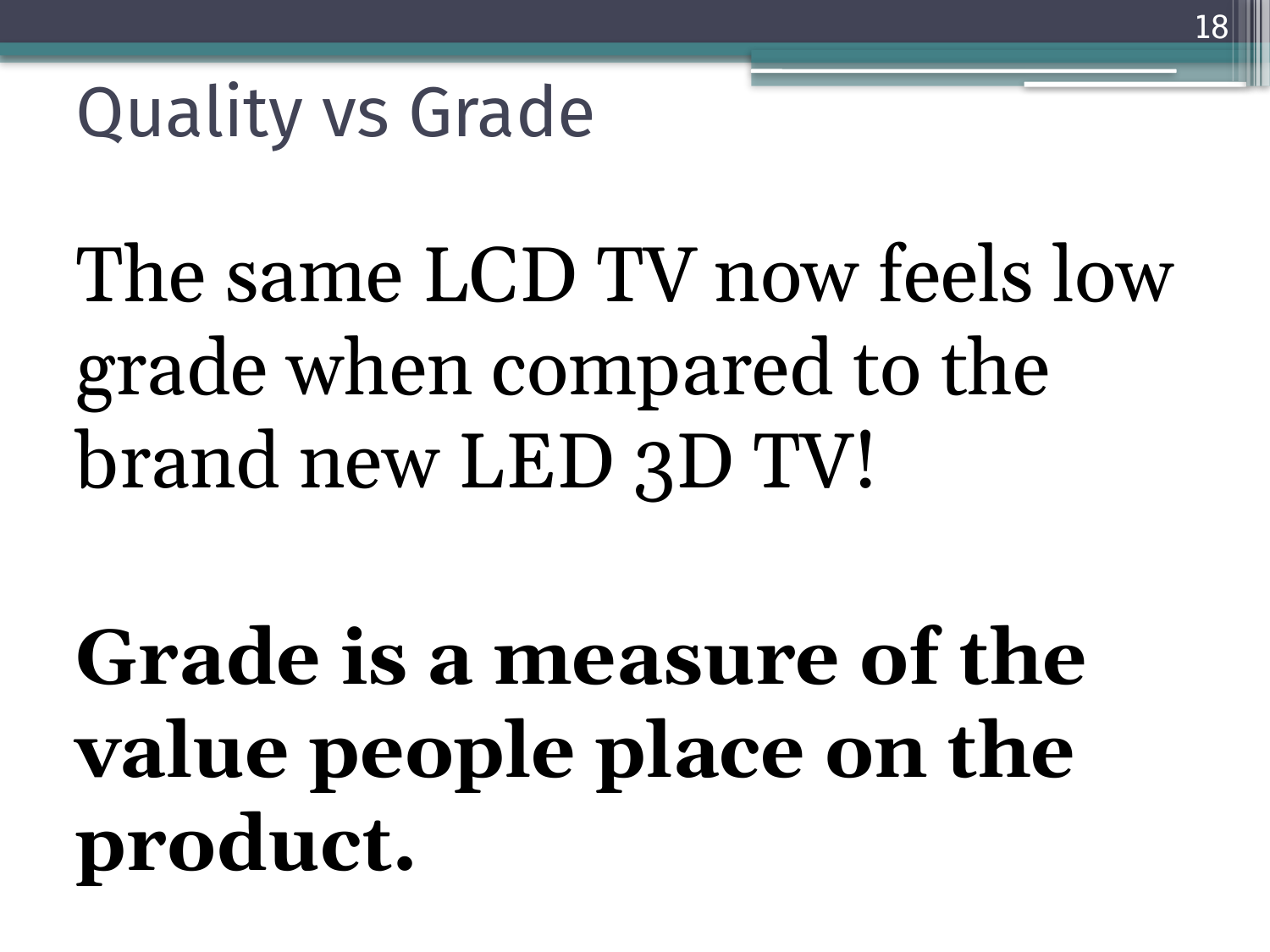

18
# Quality vs Grade
The same LCD TV now feels low grade when compared to the brand new LED 3D TV!

Grade is a measure of the value people place on the product.